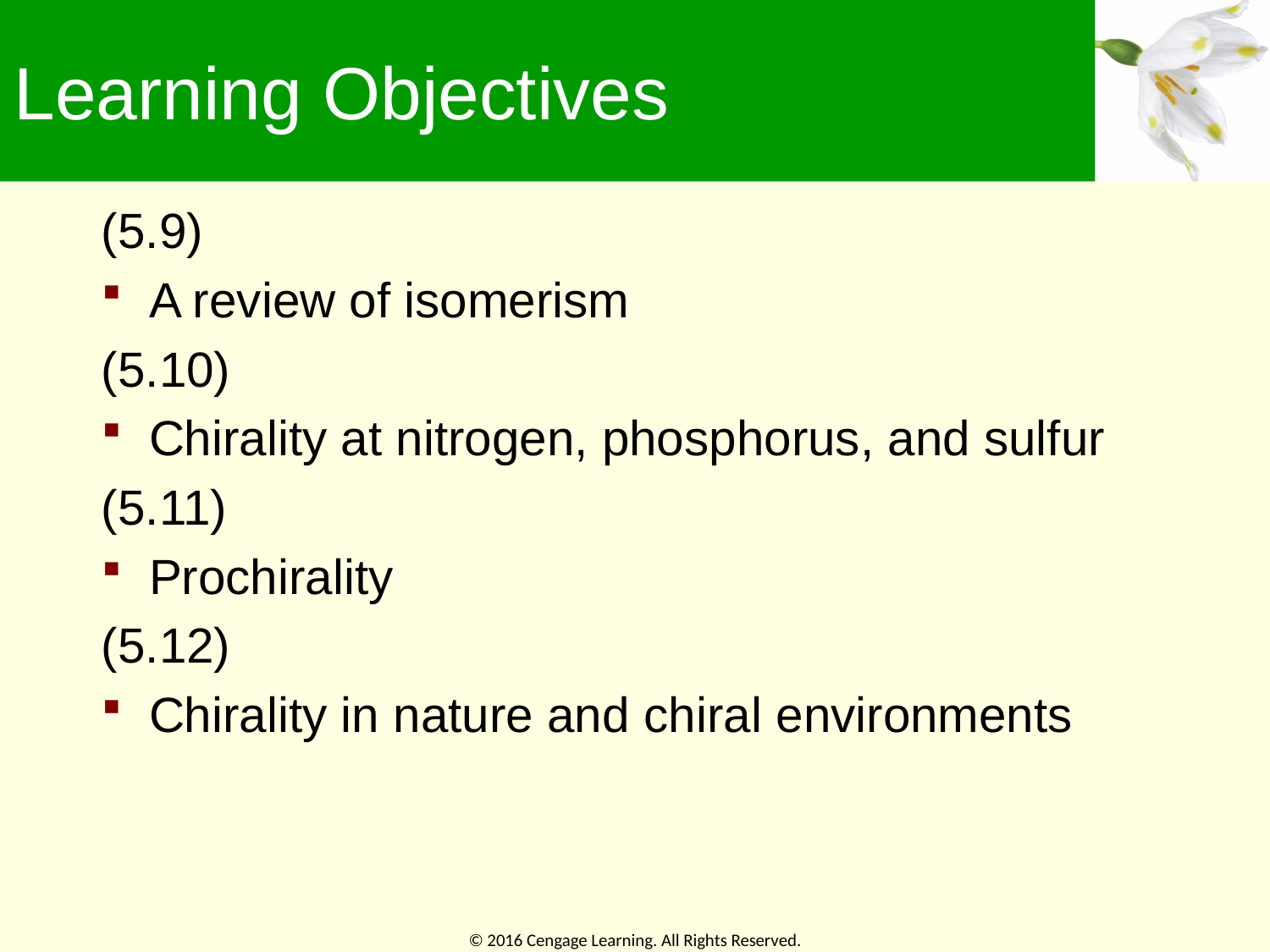

# Learning Objectives
(5.9)
A review of isomerism
(5.10)
Chirality at nitrogen, phosphorus, and sulfur
(5.11)
Prochirality
(5.12)
Chirality in nature and chiral environments